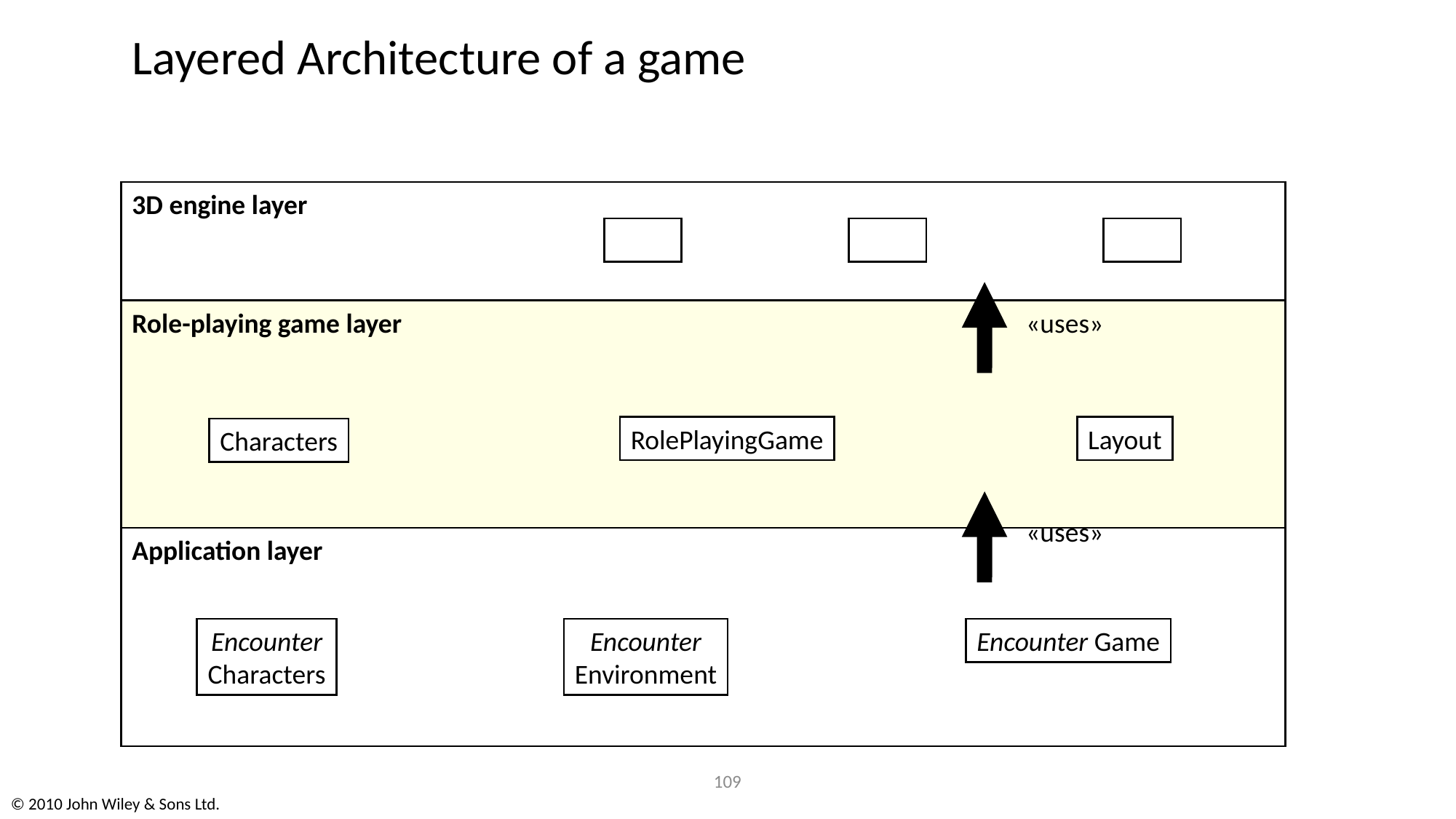

# Layered Architecture of a game
3D engine layer

Role-playing game layer
«uses»
RolePlayingGame
Layout
Characters

«uses»
Application layer
Encounter
Characters
Encounter
Environment
Encounter Game
109
© 2010 John Wiley & Sons Ltd.